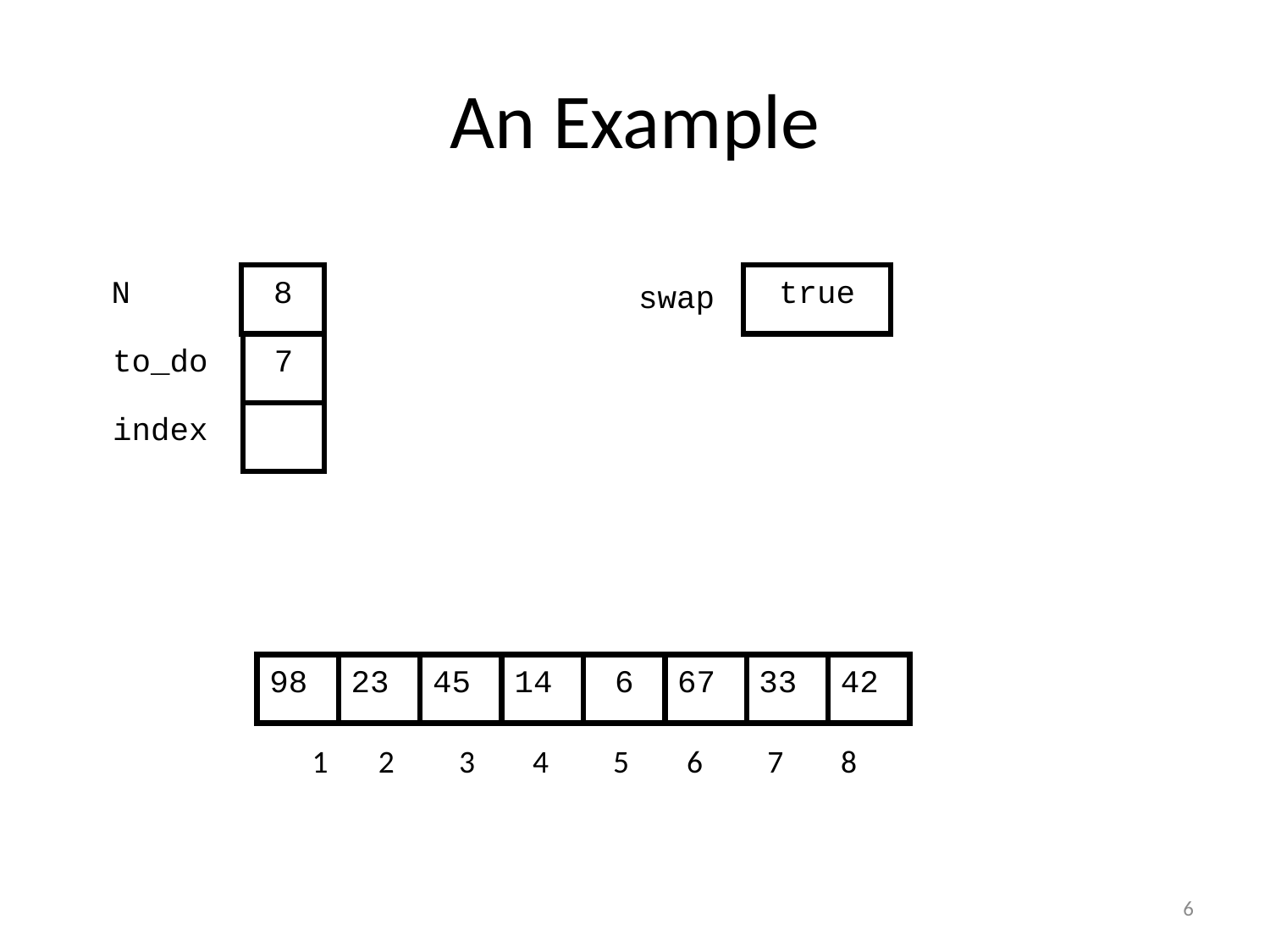

# An Example
N
8
true
swap
to_do
7
index

98
23
45
14
6
67
33
42
1       2         3        4         5        6         7        8
6